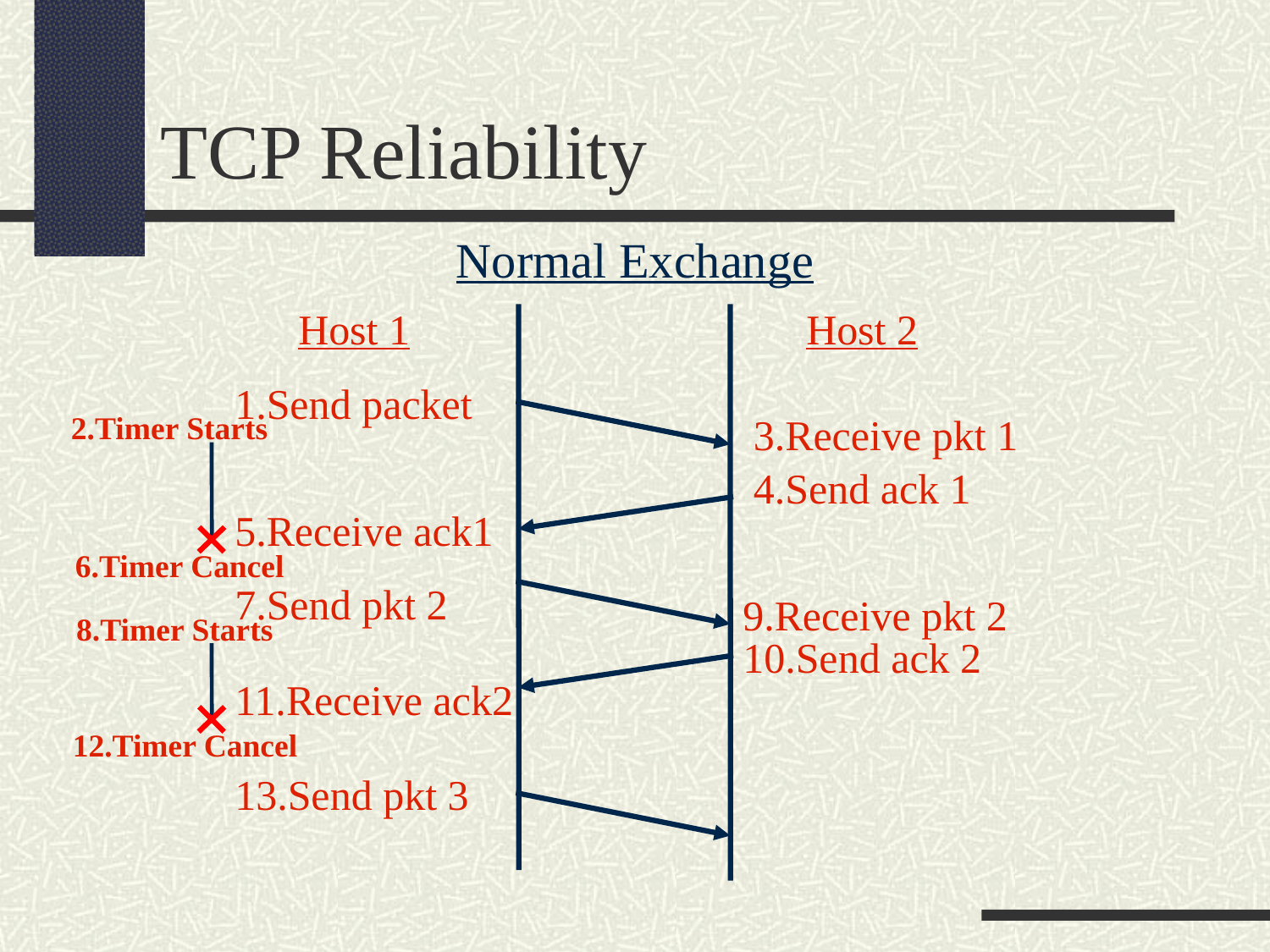

TCP Reliability
Normal Exchange

Host 1
Host 2

1.Send packet
2.Timer Starts

3.Receive pkt 1

4.Send ack 1
5.Receive ack1

6.Timer Cancel
7.Send pkt 2

9.Receive pkt 2
8.Timer Starts
10.Send ack 2

11.Receive ack2

12.Timer Cancel
13.Send pkt 3